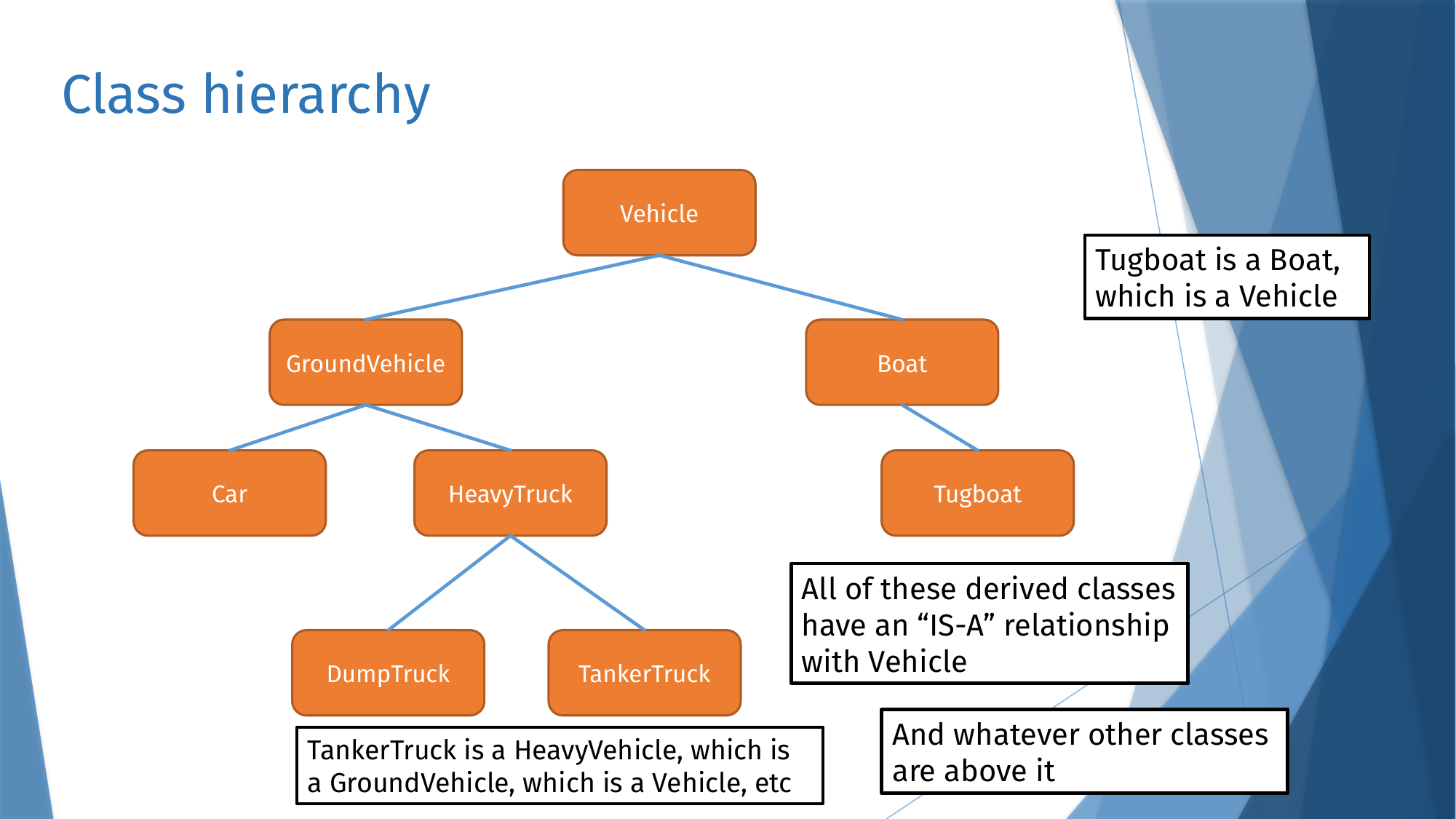

# Class hierarchy
Vehicle
Tugboat is a Boat, which is a Vehicle
GroundVehicle
Boat
Car
HeavyTruck
Tugboat
All of these derived classes have an “IS-A” relationship with Vehicle
DumpTruck
TankerTruck
And whatever other classes are above it
TankerTruck is a HeavyVehicle, which is a GroundVehicle, which is a Vehicle, etc